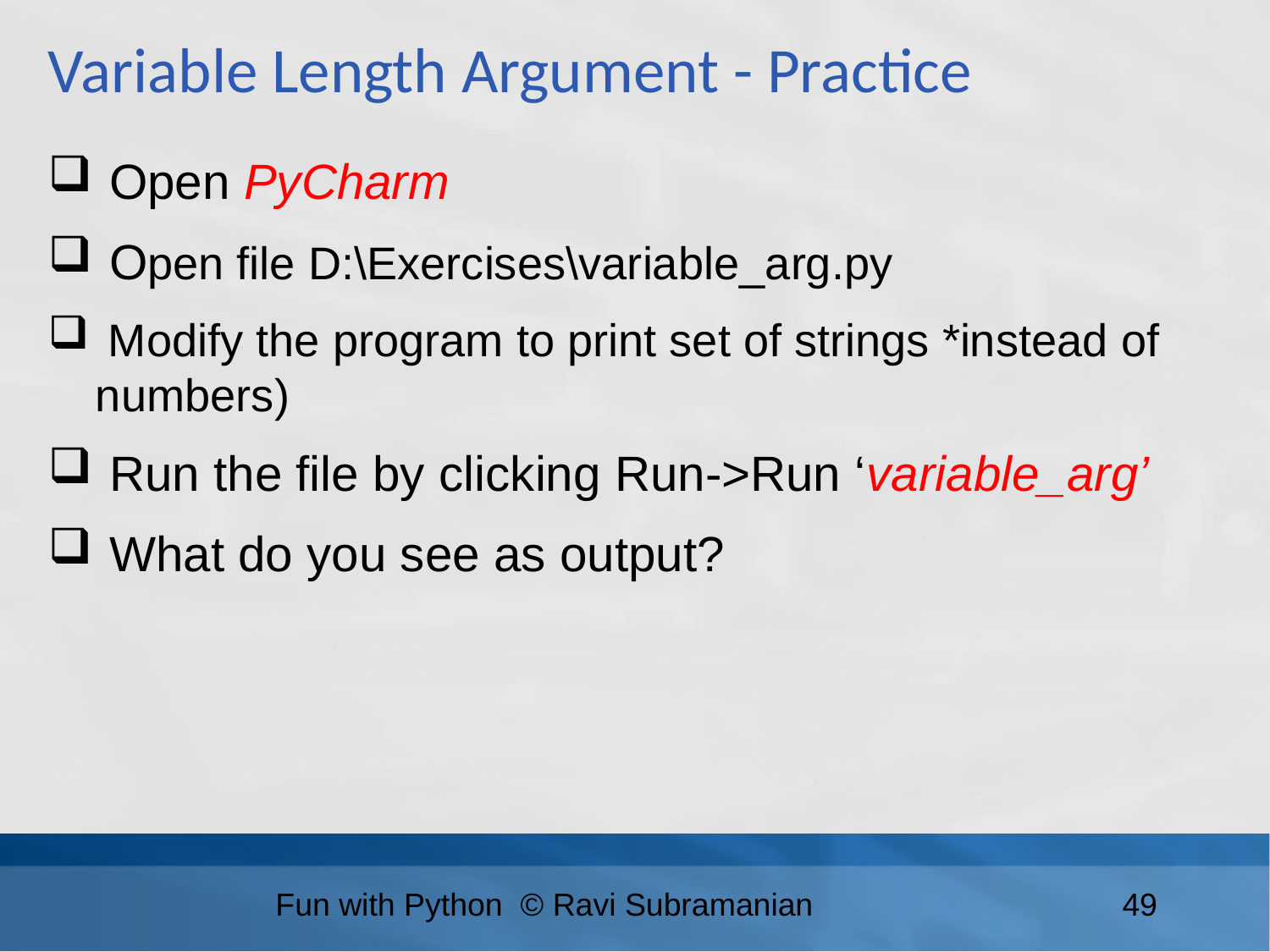

Variable Length Argument - Practice
 Open PyCharm
 Open file D:\Exercises\variable_arg.py
 Modify the program to print set of strings *instead of numbers)
 Run the file by clicking Run->Run ‘variable_arg’
 What do you see as output?